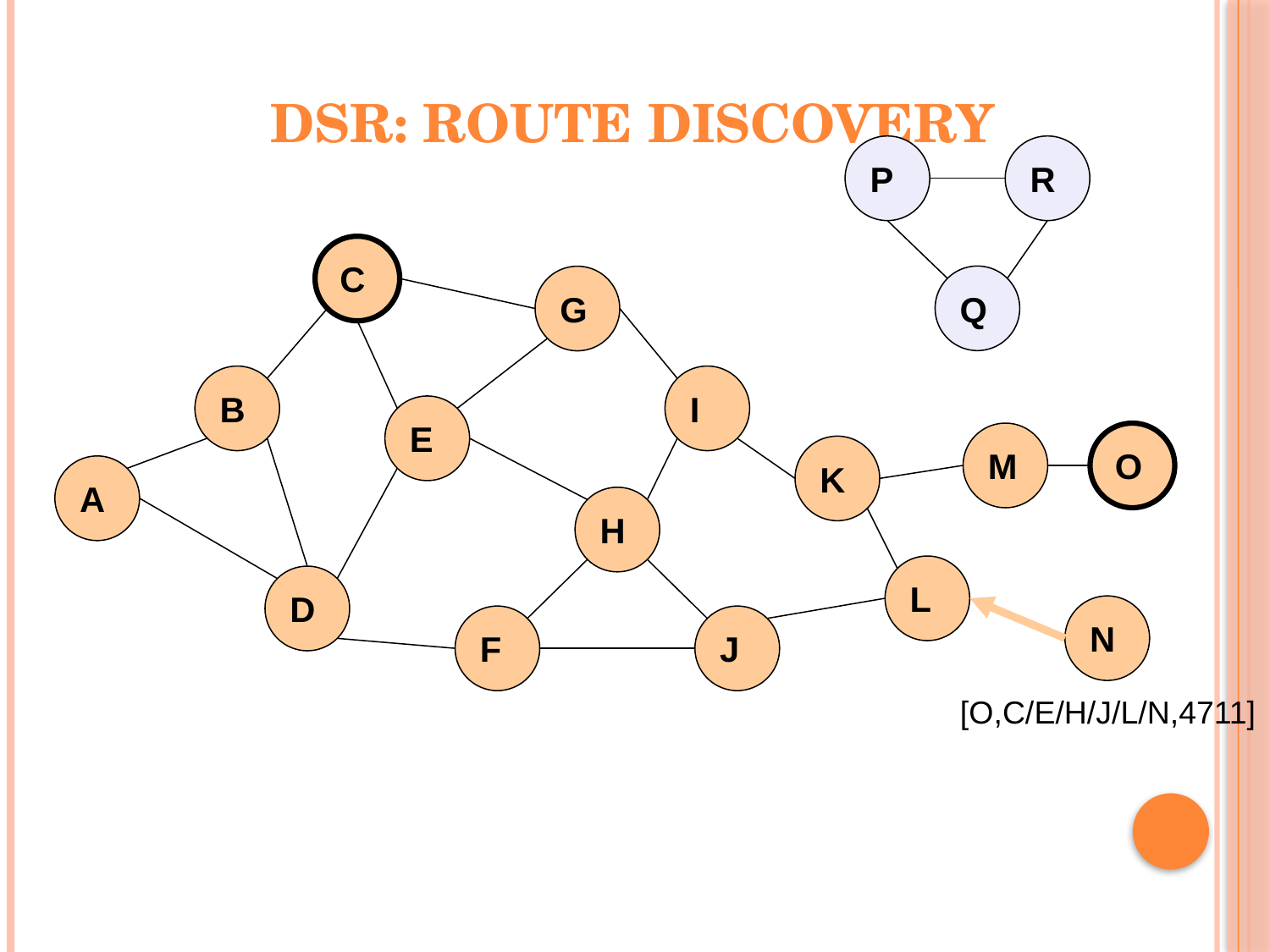

DSR: Route Discovery
#
P
R

C
Q
G
B
I
E
M
O
K
A
H
L
D
N
F
J
[O,C/E/H/J/L/N,4711]